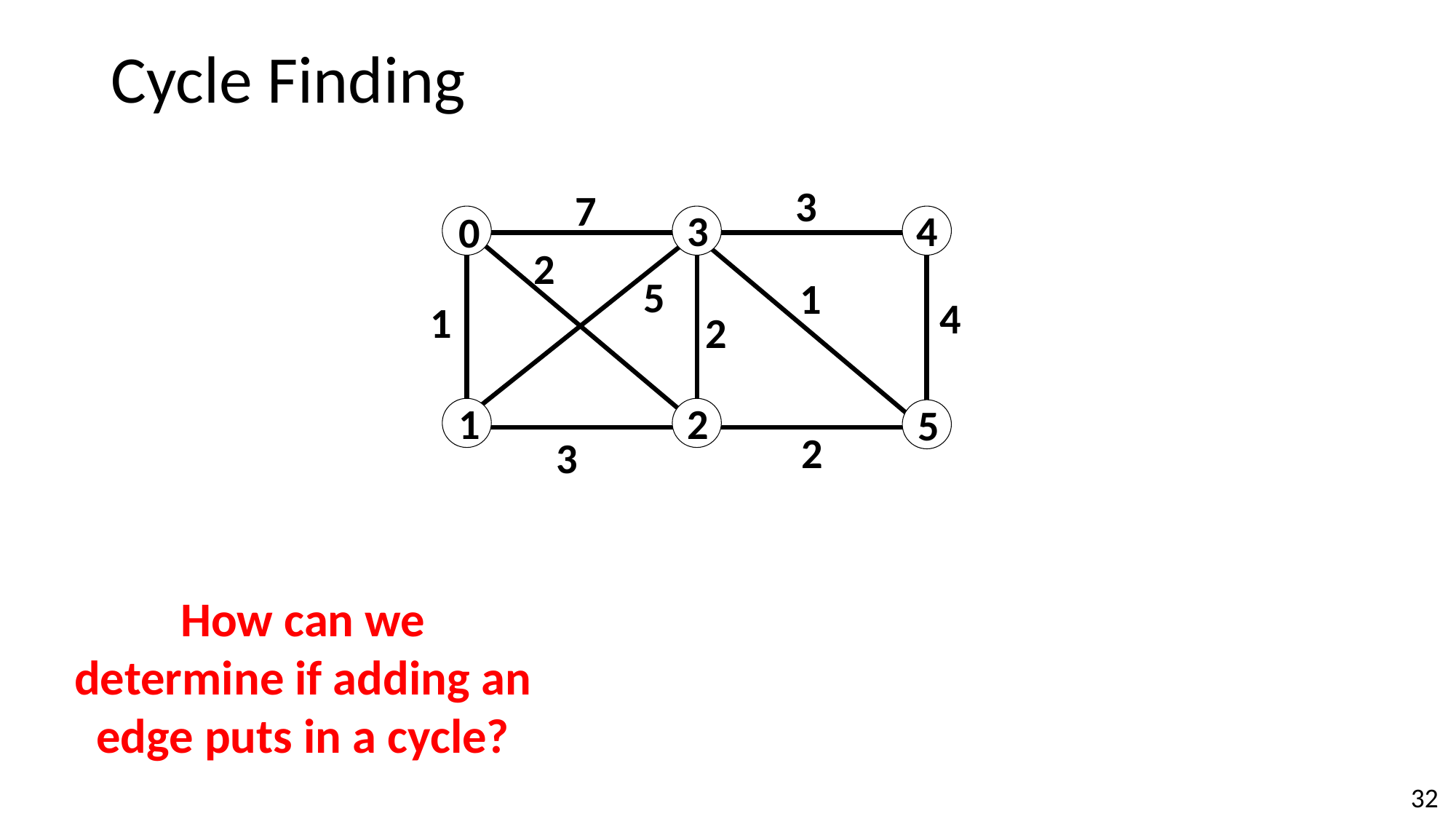

# Cycle Finding
3
7

2
5
1
4
1
2
2
3
3
4
0
1
2
5
How can we determine if adding an edge puts in a cycle?
32